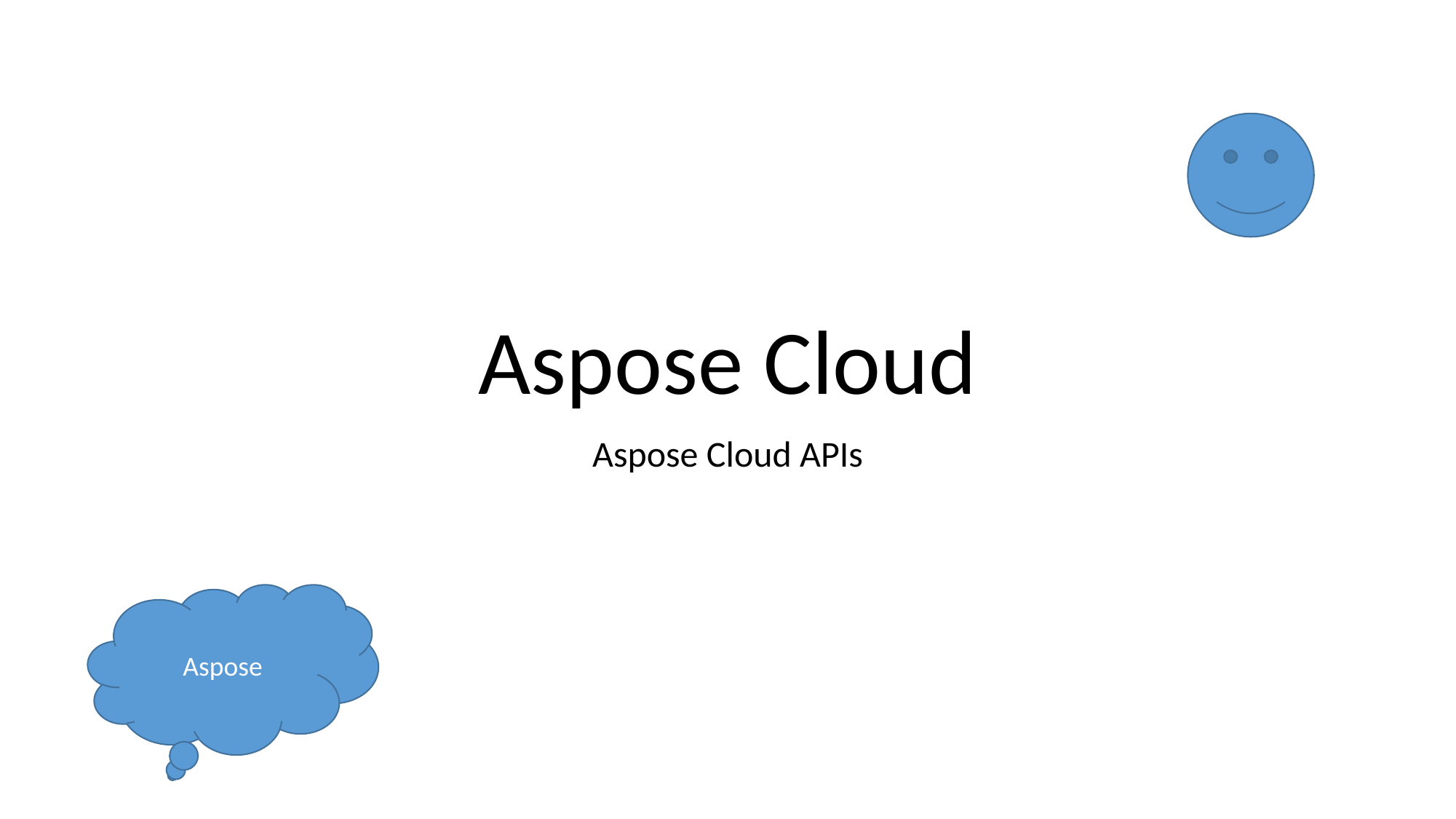

# Aspose Cloud
Aspose Cloud APIs
Aspose